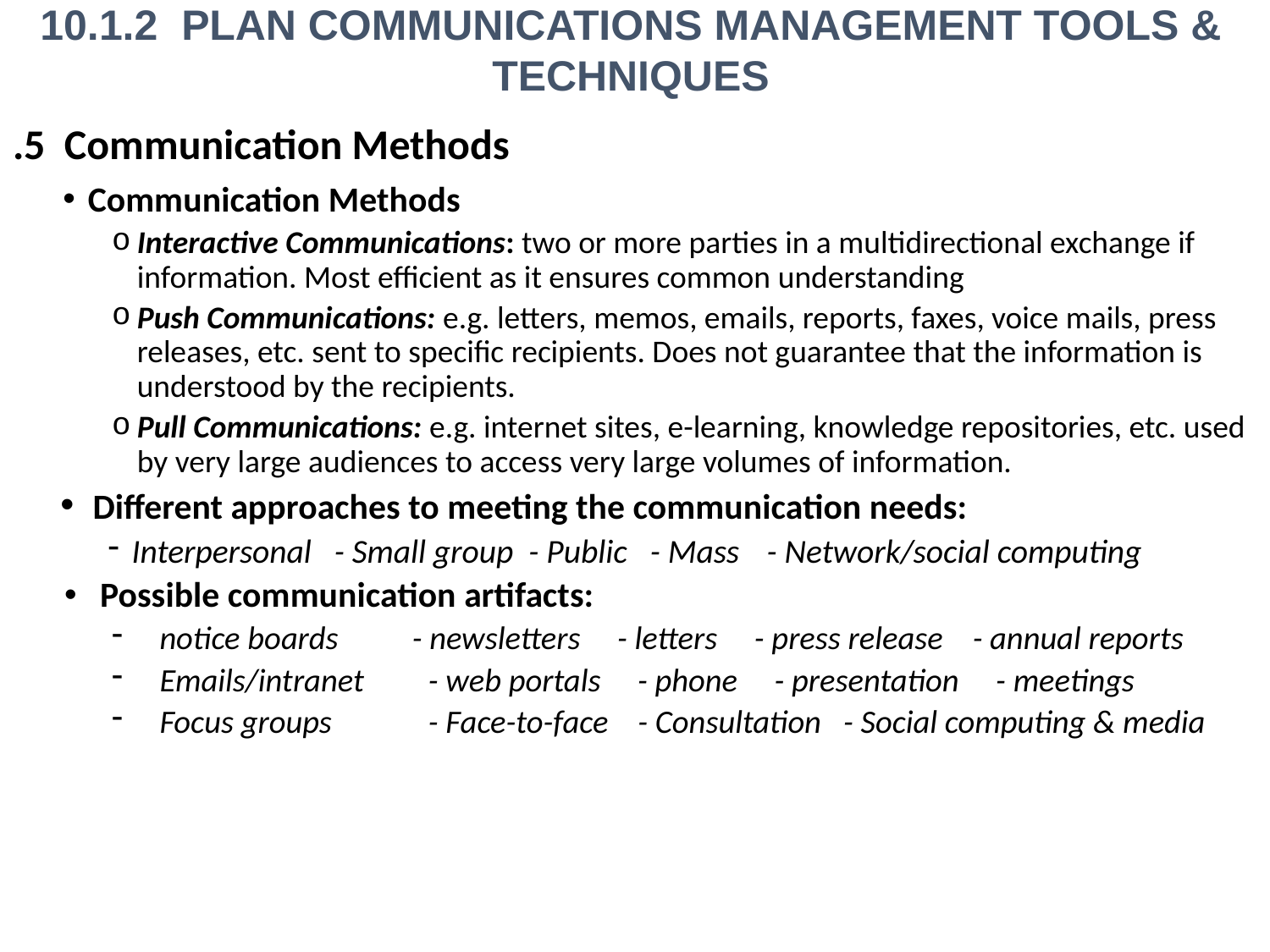

# 10.1.2  PLAN COMMUNICATIONS MANAGEMENT TOOLS & TECHNIQUES
.5  Communication Methods
Communication Methods
Interactive Communications: two or more parties in a multidirectional exchange if information. Most efficient as it ensures common understanding
Push Communications: e.g. letters, memos, emails, reports, faxes, voice mails, press releases, etc. sent to specific recipients. Does not guarantee that the information is understood by the recipients.
Pull Communications: e.g. internet sites, e-learning, knowledge repositories, etc. used by very large audiences to access very large volumes of information.
 Different approaches to meeting the communication needs:
Interpersonal   - Small group  - Public   - Mass	- Network/social computing
Possible communication artifacts:
notice boards          - newsletters     - letters     - press release    - annual reports
Emails/intranet	  - web portals     - phone     - presentation     - meetings
Focus groups	  - Face-to-face    - Consultation   - Social computing & media